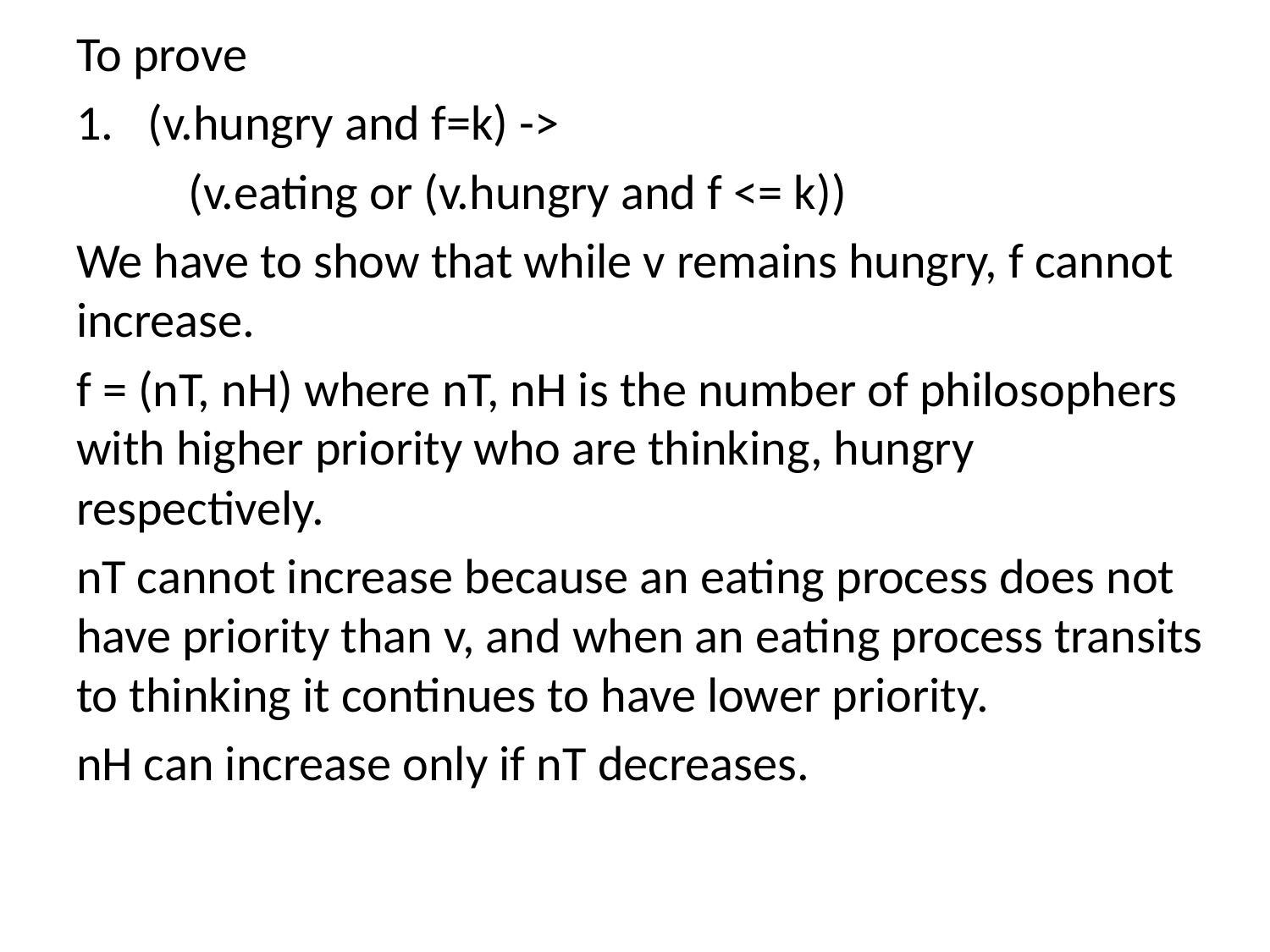

To prove
(v.hungry and f=k) ->
          (v.eating or (v.hungry and f <= k))
We have to show that while v remains hungry, f cannot increase.
f = (nT, nH) where nT, nH is the number of philosophers with higher priority who are thinking, hungry respectively.
nT cannot increase because an eating process does not have priority than v, and when an eating process transits to thinking it continues to have lower priority.
nH can increase only if nT decreases.